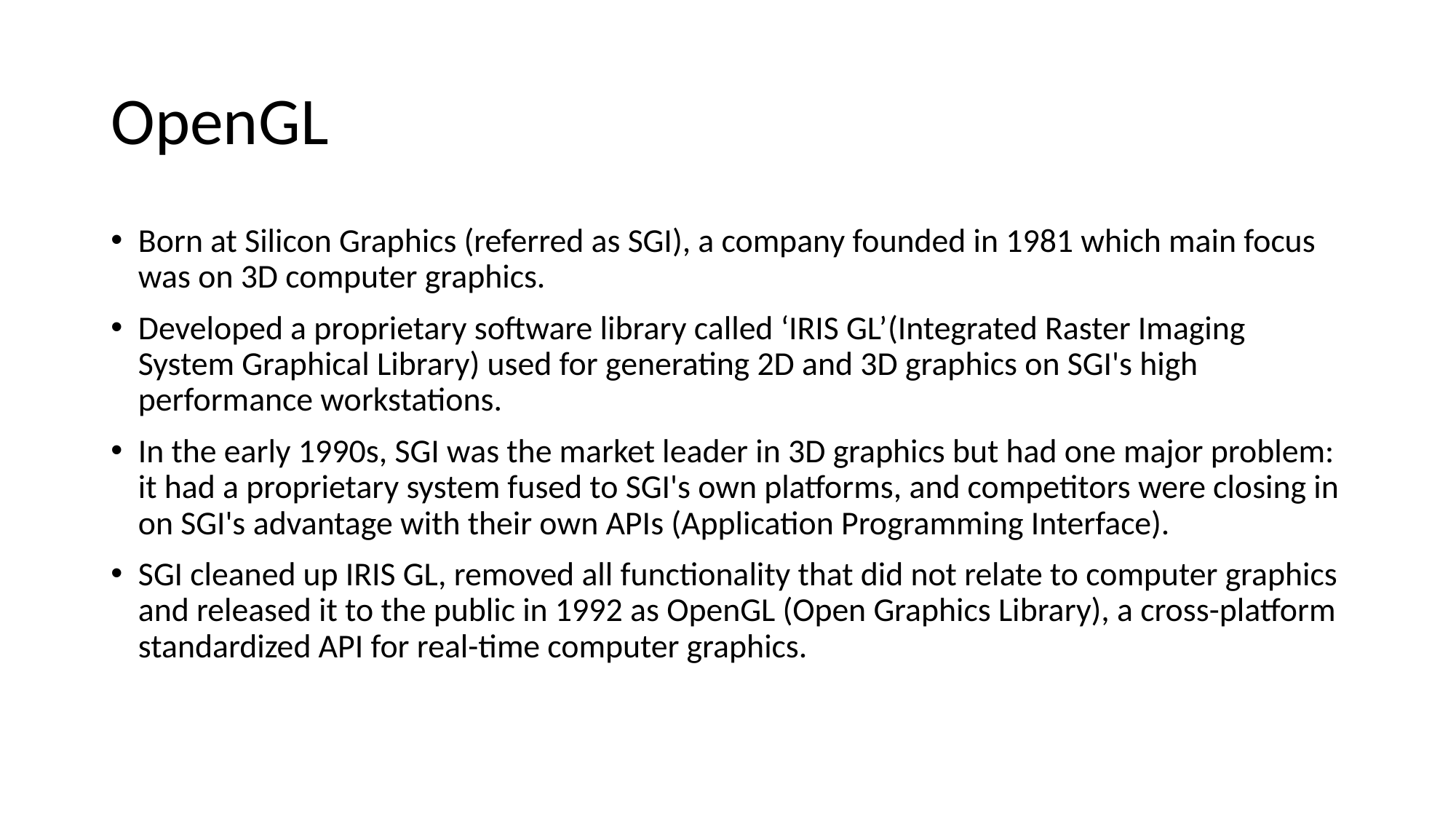

# OpenGL
Born at Silicon Graphics (referred as SGI), a company founded in 1981 which main focus was on 3D computer graphics.
Developed a proprietary software library called ‘IRIS GL’(Integrated Raster Imaging System Graphical Library) used for generating 2D and 3D graphics on SGI's high performance workstations.
In the early 1990s, SGI was the market leader in 3D graphics but had one major problem: it had a proprietary system fused to SGI's own platforms, and competitors were closing in on SGI's advantage with their own APIs (Application Programming Interface).
SGI cleaned up IRIS GL, removed all functionality that did not relate to computer graphics and released it to the public in 1992 as OpenGL (Open Graphics Library), a cross-platform standardized API for real-time computer graphics.